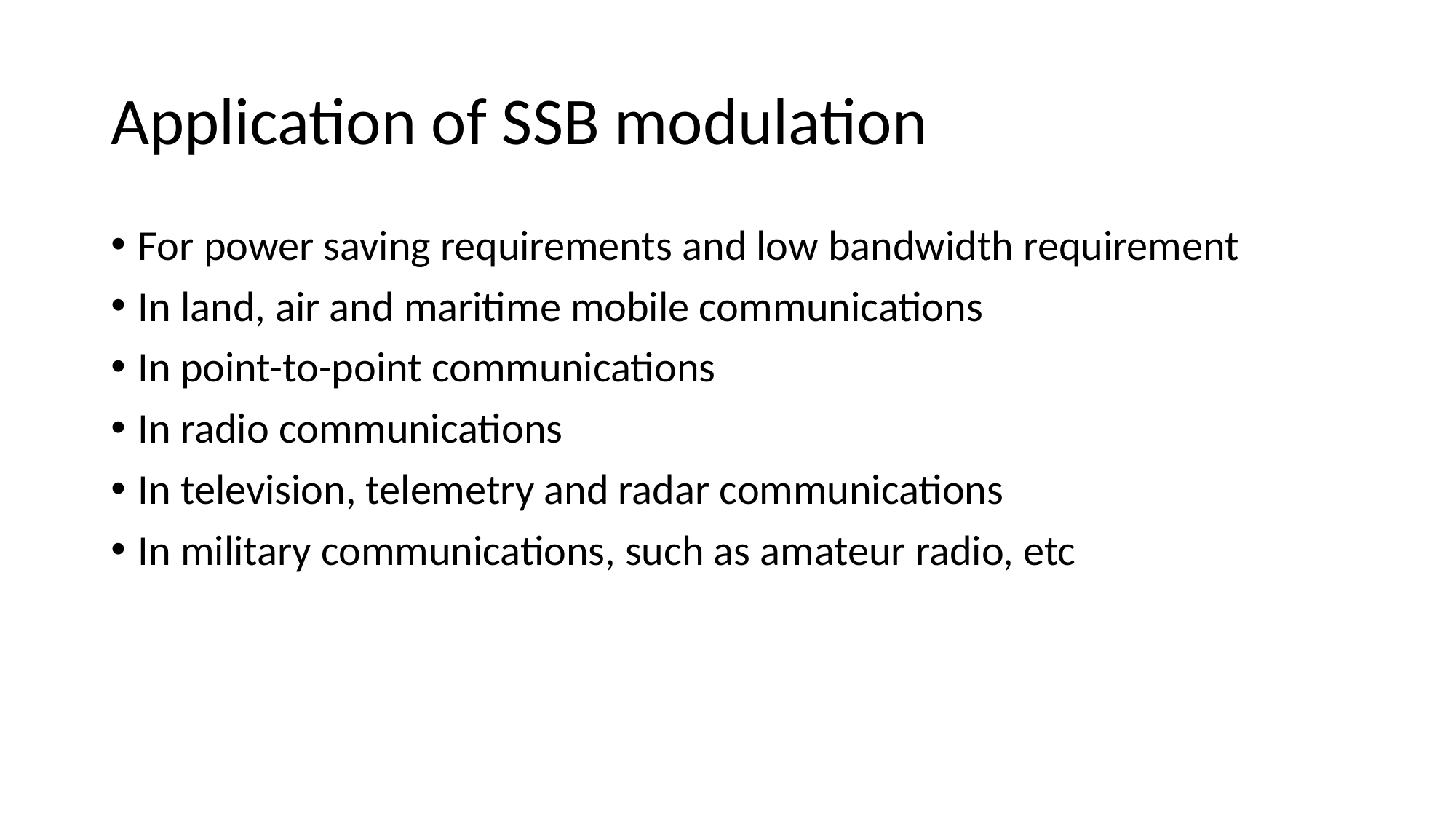

# Application of SSB modulation
For power saving requirements and low bandwidth requirement
In land, air and maritime mobile communications
In point-to-point communications
In radio communications
In television, telemetry and radar communications
In military communications, such as amateur radio, etc